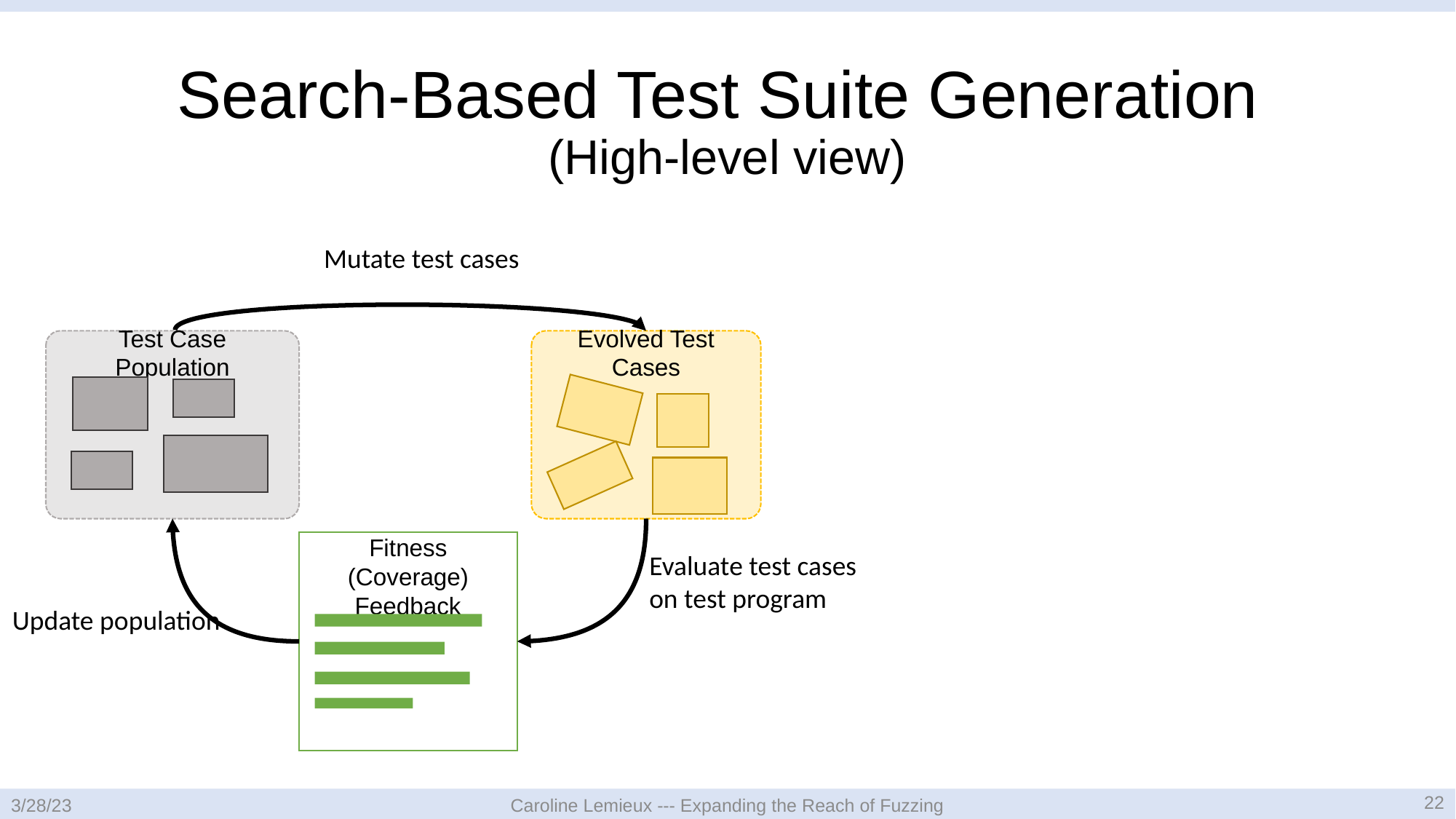

# Search-Based Test Suite Generation (High-level view)
Mutate test cases

Test Case Population

Evolved Test Cases

Fitness (Coverage) Feedback

Evaluate test cases on test program
Update population

22
3/28/23
Caroline Lemieux --- Expanding the Reach of Fuzzing